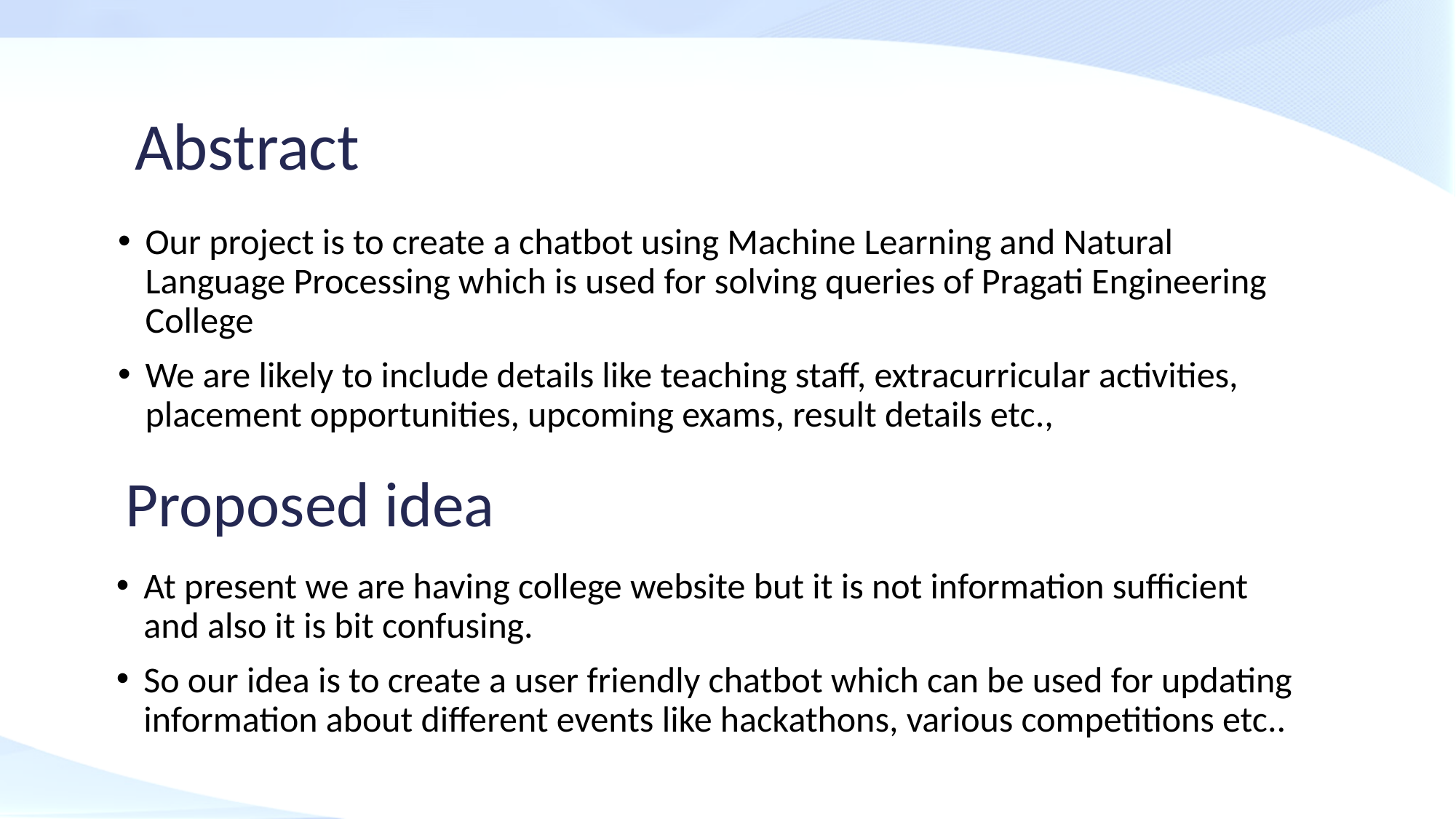

# Abstract
Our project is to create a chatbot using Machine Learning and Natural Language Processing which is used for solving queries of Pragati Engineering College
We are likely to include details like teaching staff, extracurricular activities, placement opportunities, upcoming exams, result details etc.,

Proposed idea

At present we are having college website but it is not information sufficient and also it is bit confusing.
So our idea is to create a user friendly chatbot which can be used for updating information about different events like hackathons, various competitions etc..